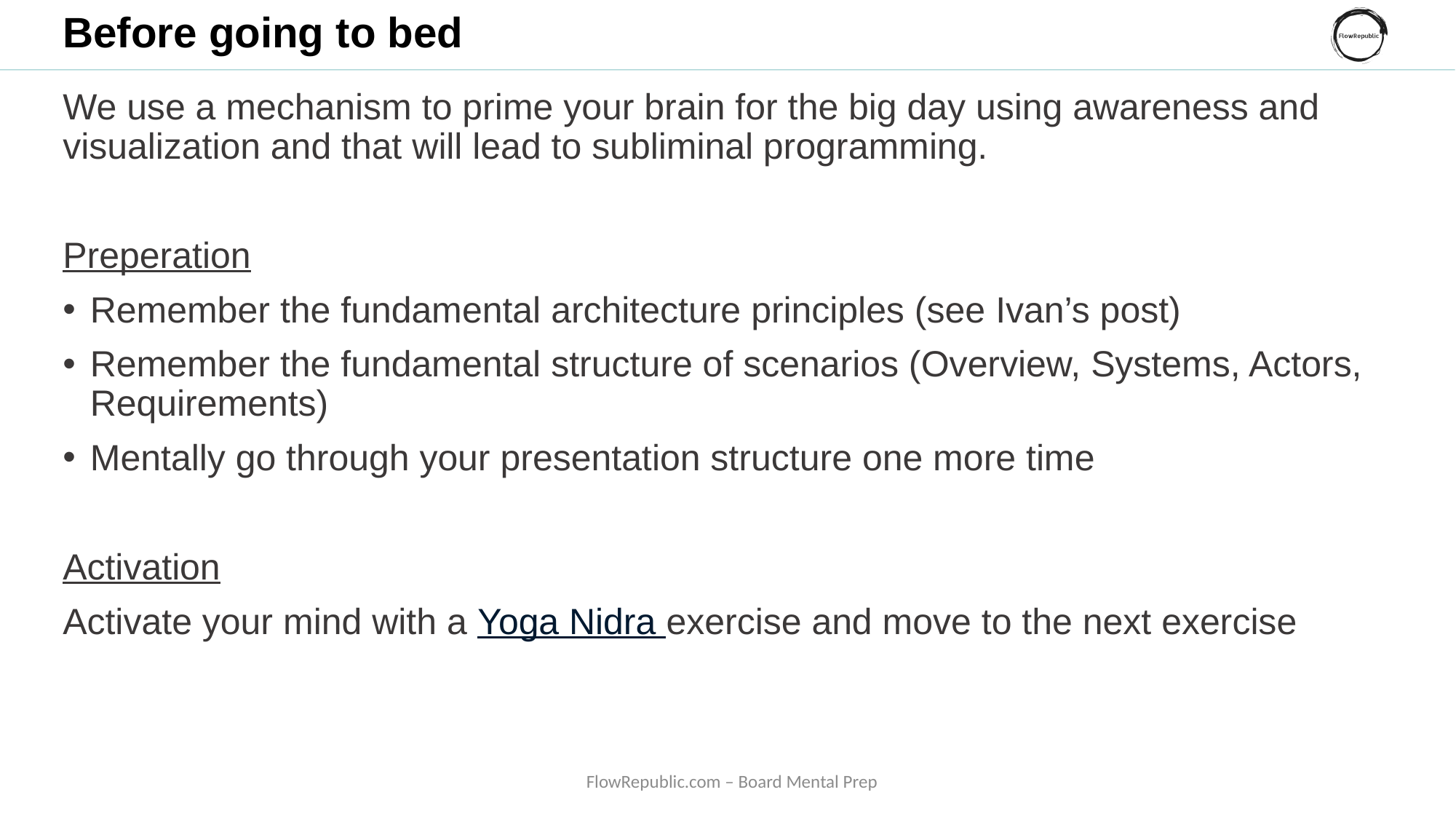

# Before going to bed
We use a mechanism to prime your brain for the big day using awareness and visualization and that will lead to subliminal programming.

Preperation
Remember the fundamental architecture principles (see Ivan’s post)
Remember the fundamental structure of scenarios (Overview, Systems, Actors, Requirements)
Mentally go through your presentation structure one more time

Activation
Activate your mind with a Yoga Nidra exercise and move to the next exercise
FlowRepublic.com – Board Mental Prep